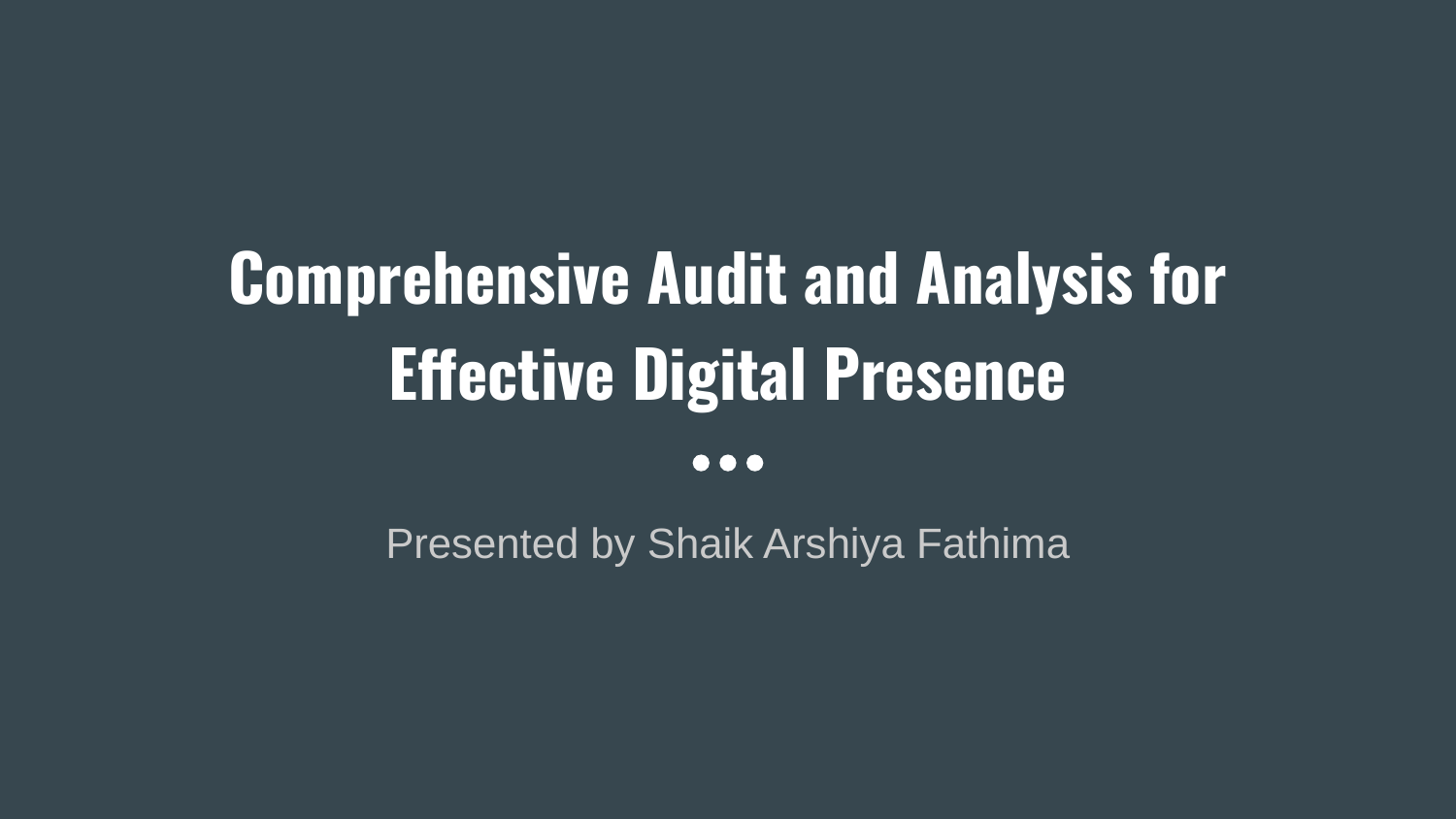

# Comprehensive Audit and Analysis for Effective Digital Presence
Presented by Shaik Arshiya Fathima